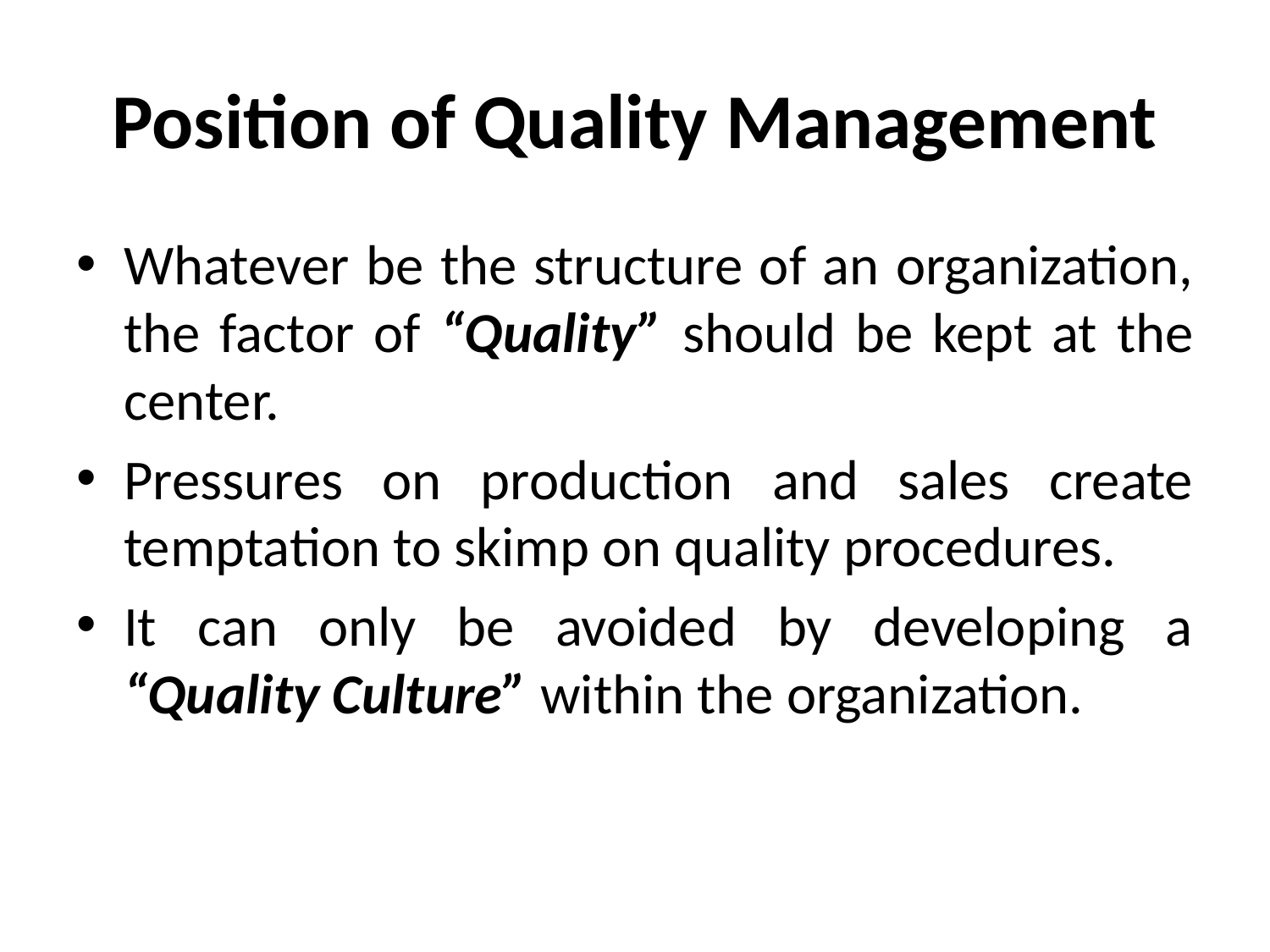

# Position of Quality Management
Whatever be the structure of an organization, the factor of “Quality” should be kept at the center.
Pressures on production and sales create temptation to skimp on quality procedures.
It can only be avoided by developing a “Quality Culture” within the organization.